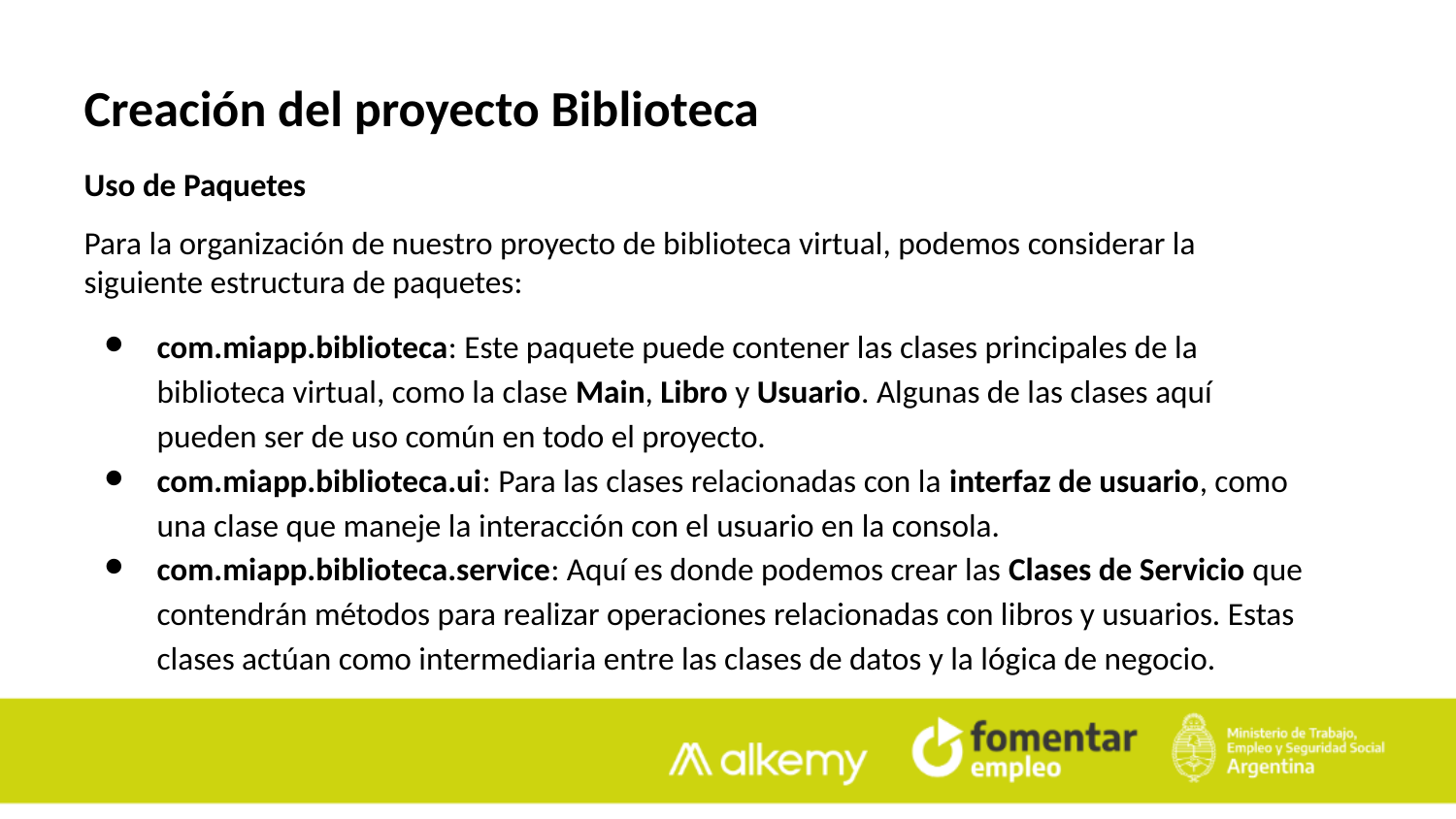

Creación del proyecto Biblioteca
Uso de Paquetes
Para la organización de nuestro proyecto de biblioteca virtual, podemos considerar la siguiente estructura de paquetes:
com.miapp.biblioteca: Este paquete puede contener las clases principales de la biblioteca virtual, como la clase Main, Libro y Usuario. Algunas de las clases aquí pueden ser de uso común en todo el proyecto.
com.miapp.biblioteca.ui: Para las clases relacionadas con la interfaz de usuario, como una clase que maneje la interacción con el usuario en la consola.
com.miapp.biblioteca.service: Aquí es donde podemos crear las Clases de Servicio que contendrán métodos para realizar operaciones relacionadas con libros y usuarios. Estas clases actúan como intermediaria entre las clases de datos y la lógica de negocio.